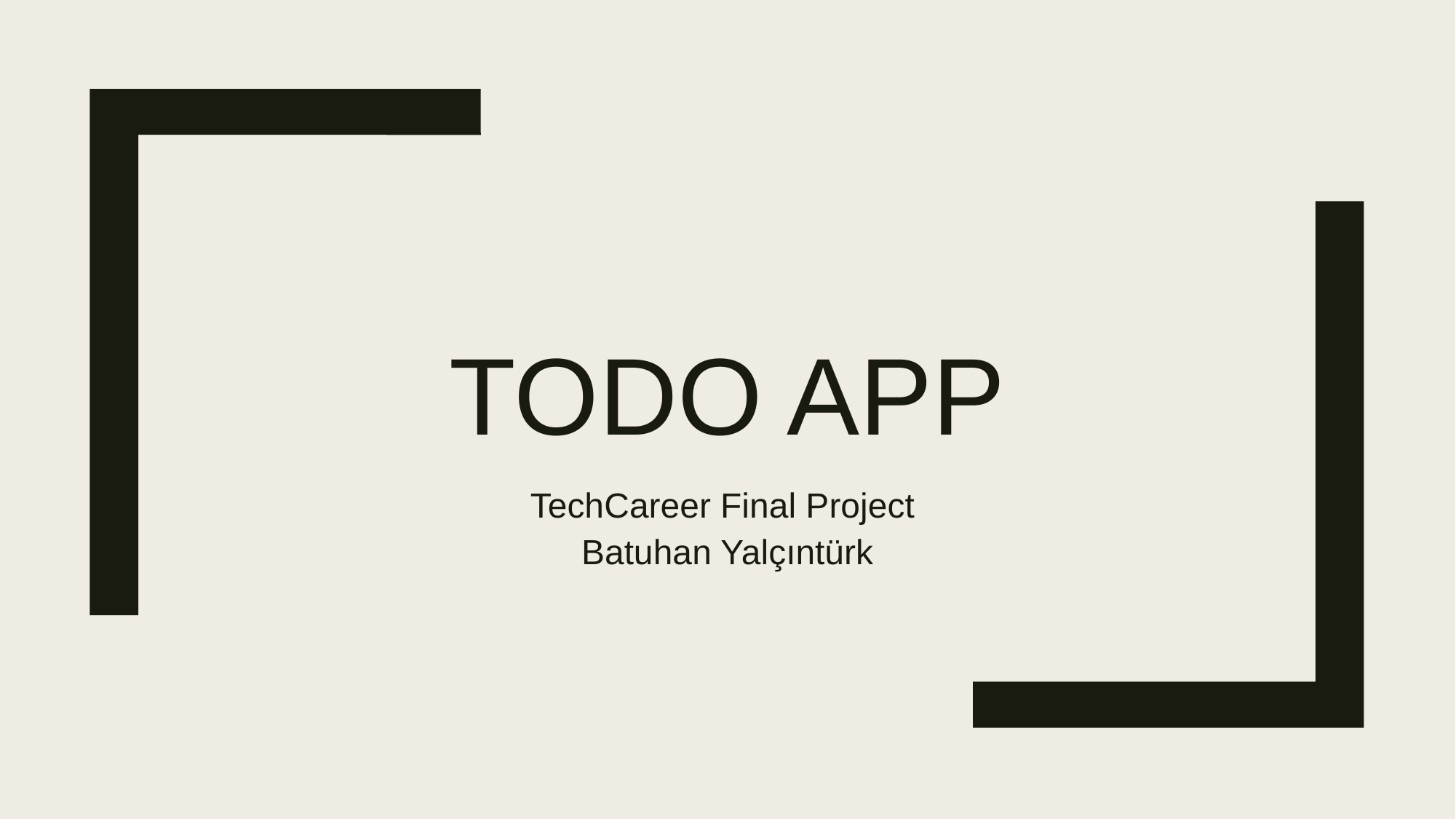

# Todo App
TechCareer Final Project
Batuhan Yalçıntürk